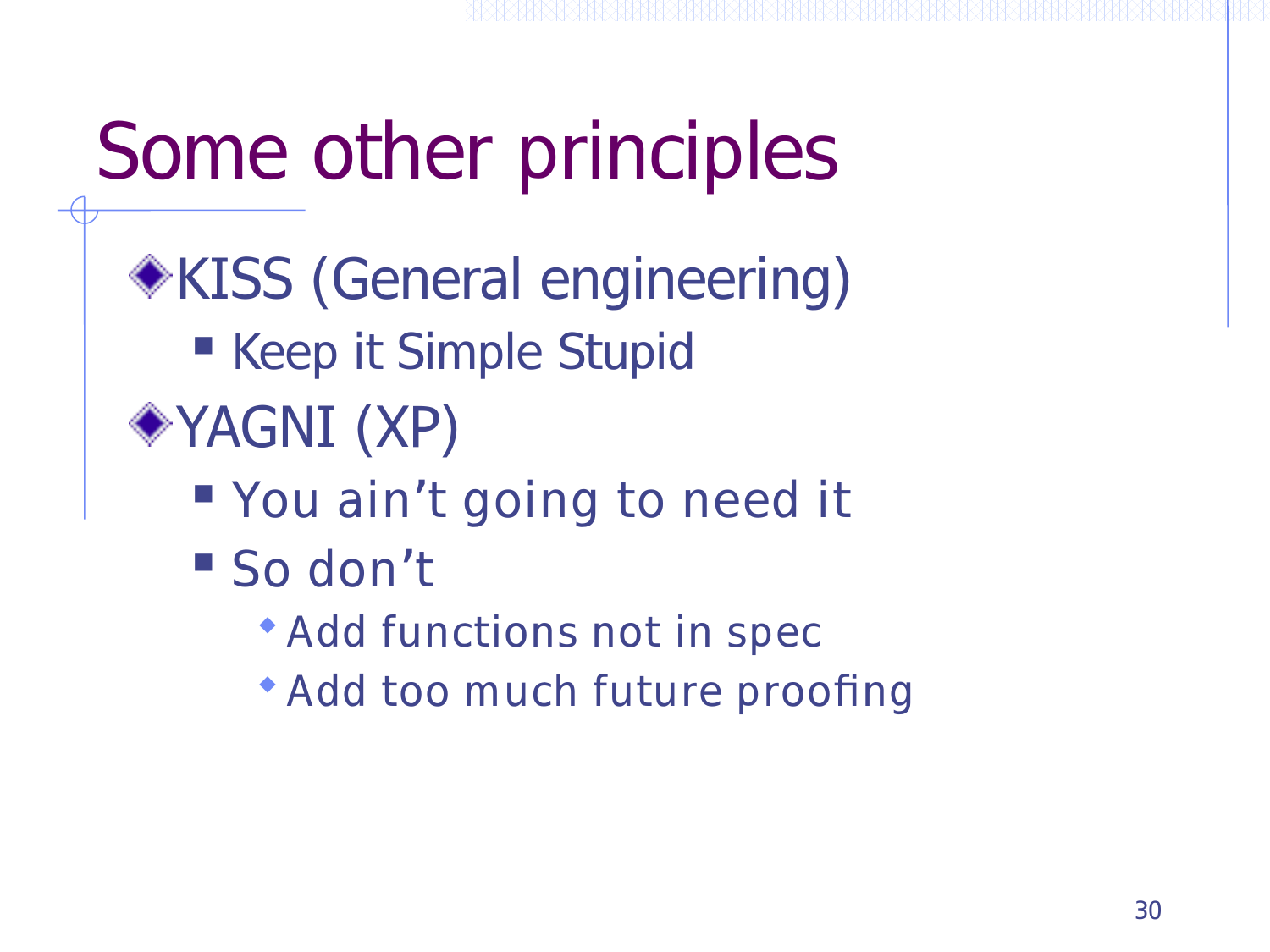

# Some other principles
KISS (General engineering)
Keep it Simple Stupid
YAGNI (XP)
You ain’t going to need it
So don’t
Add functions not in spec
Add too much future proofing
30